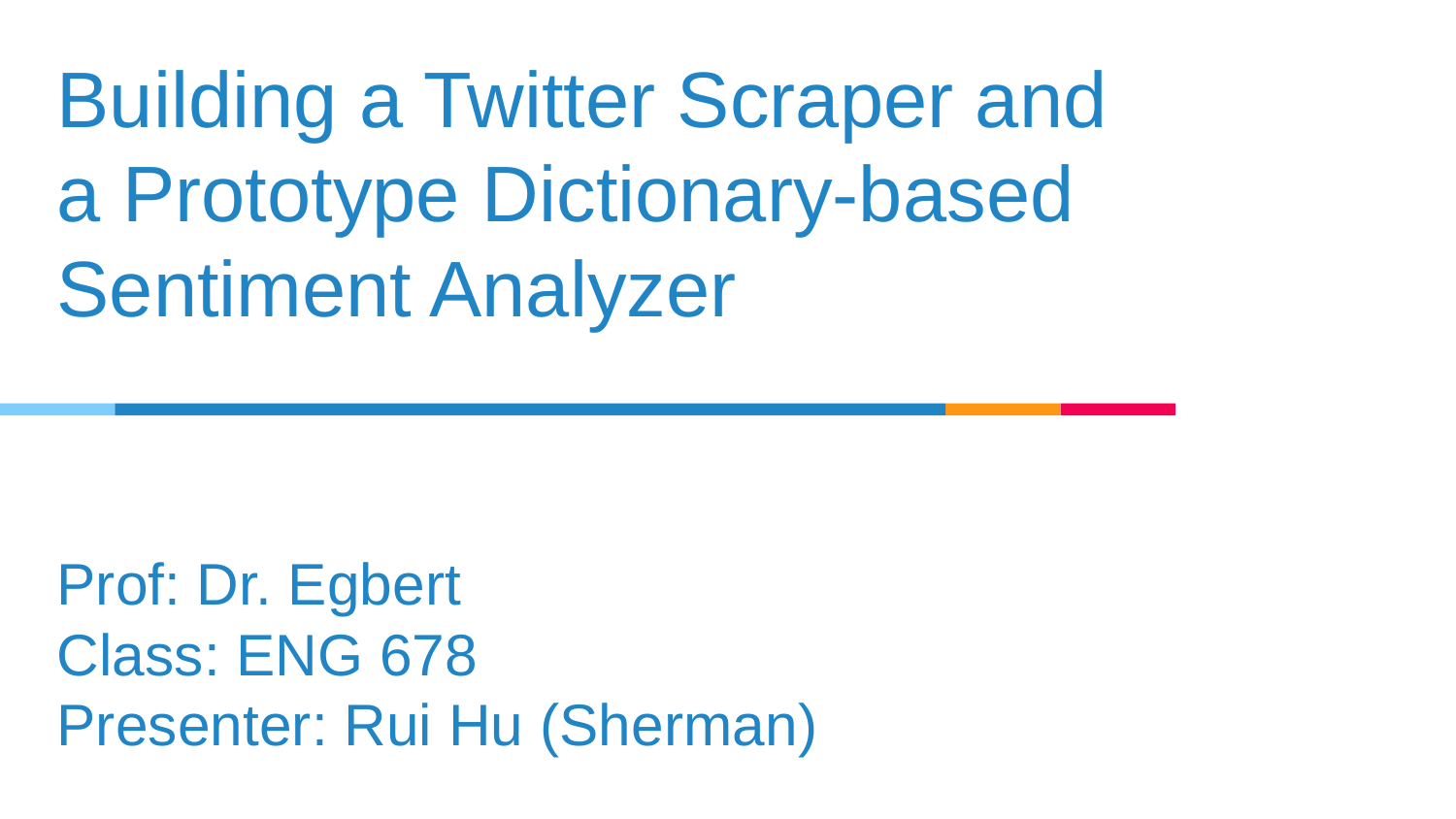

# Building a Twitter Scraper and
a Prototype Dictionary-based Sentiment Analyzer

Prof: Dr. Egbert
Class: ENG 678
Presenter: Rui Hu (Sherman)